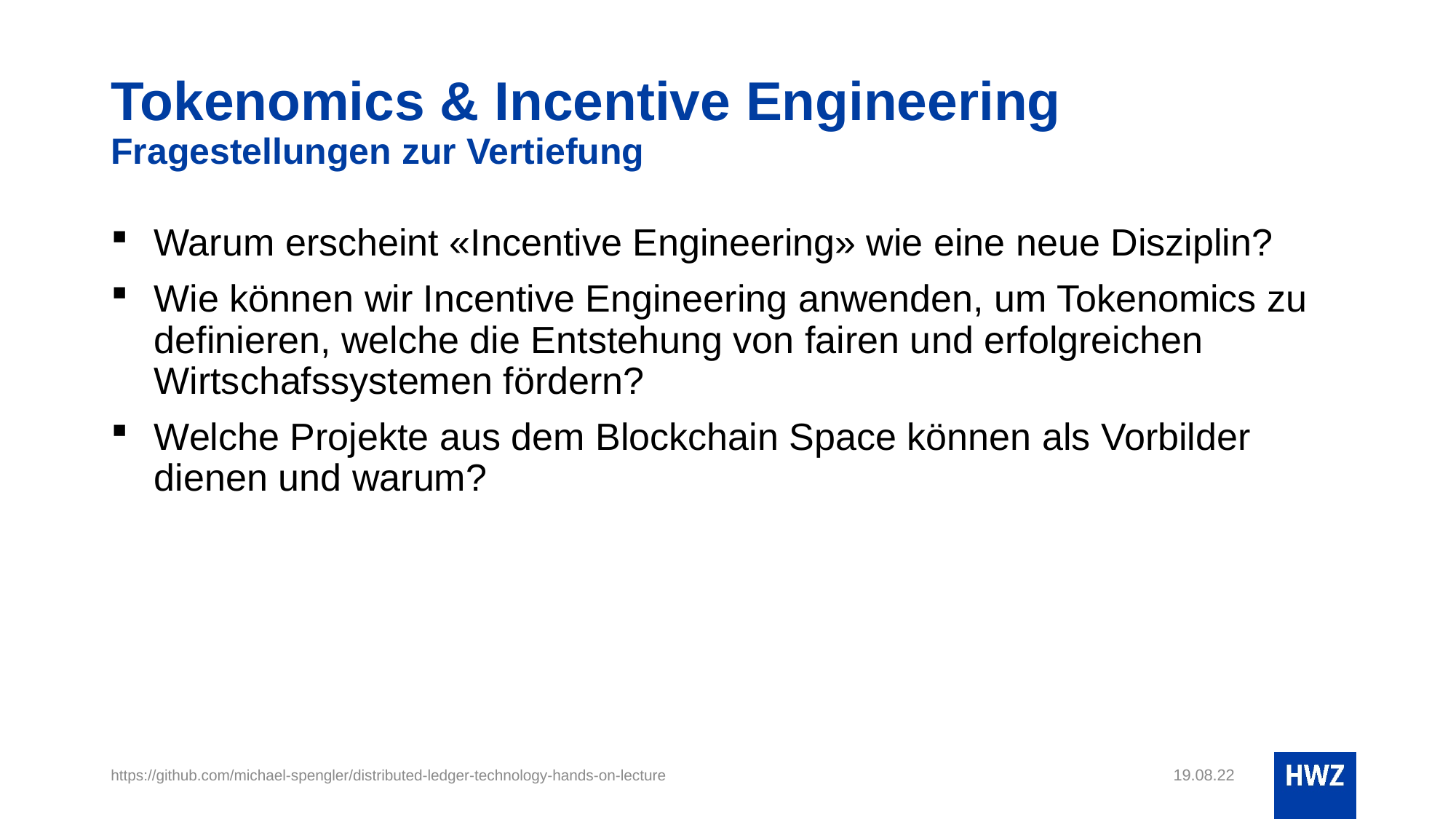

# Tokenomics & Incentive Engineering Fragestellungen zur Vertiefung
Warum erscheint «Incentive Engineering» wie eine neue Disziplin?
Wie können wir Incentive Engineering anwenden, um Tokenomics zu definieren, welche die Entstehung von fairen und erfolgreichen Wirtschafssystemen fördern?
Welche Projekte aus dem Blockchain Space können als Vorbilder dienen und warum?
https://github.com/michael-spengler/distributed-ledger-technology-hands-on-lecture
19.08.22